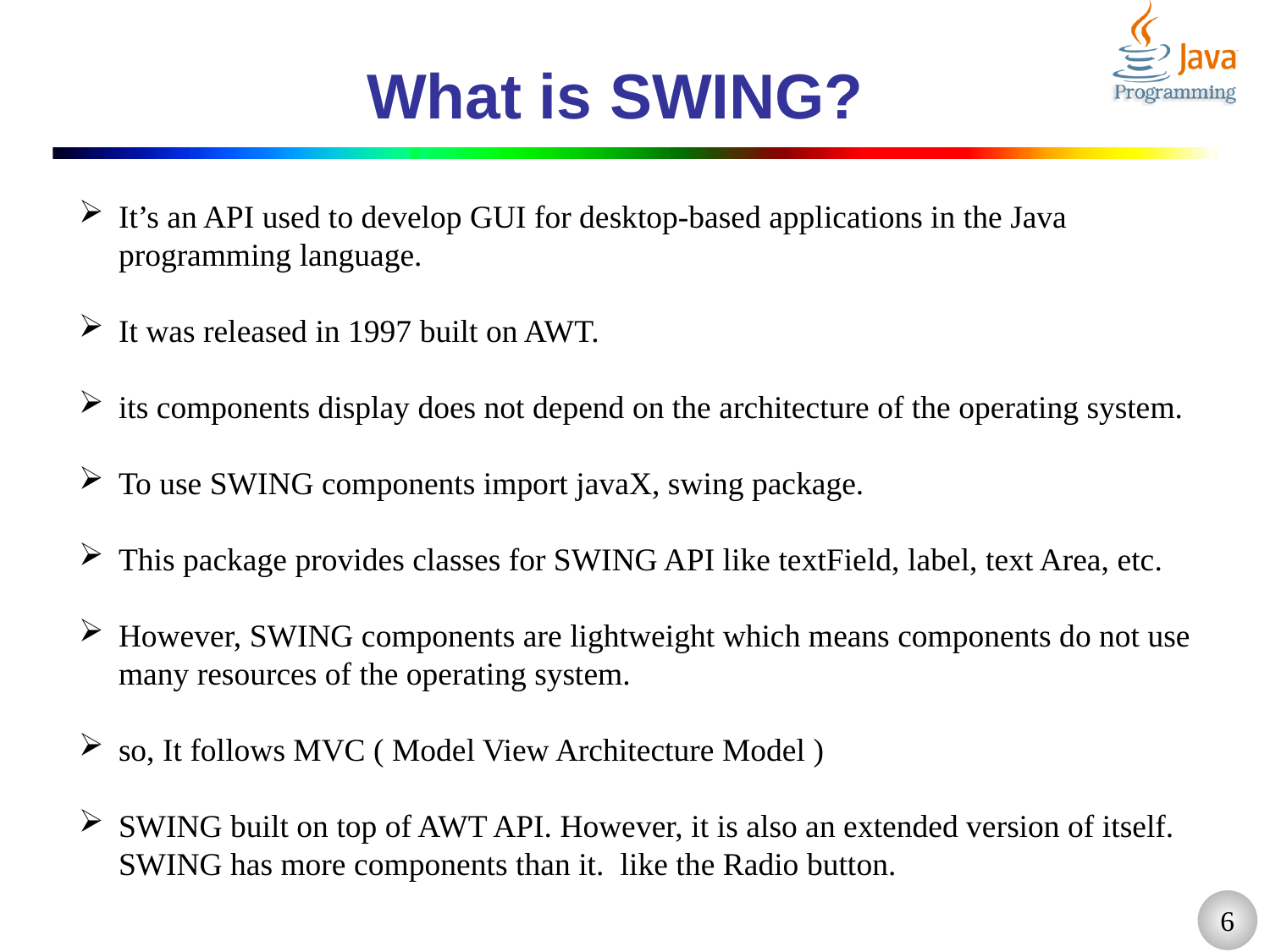

# What is SWING?
It’s an API used to develop GUI for desktop-based applications in the Java programming language.

It was released in 1997 built on AWT.

its components display does not depend on the architecture of the operating system.

To use SWING components import javaX, swing package.

This package provides classes for SWING API like textField, label, text Area, etc.

However, SWING components are lightweight which means components do not use many resources of the operating system.

so, It follows MVC ( Model View Architecture Model )

SWING built on top of AWT API. However, it is also an extended version of itself. SWING has more components than it.  like the Radio button.